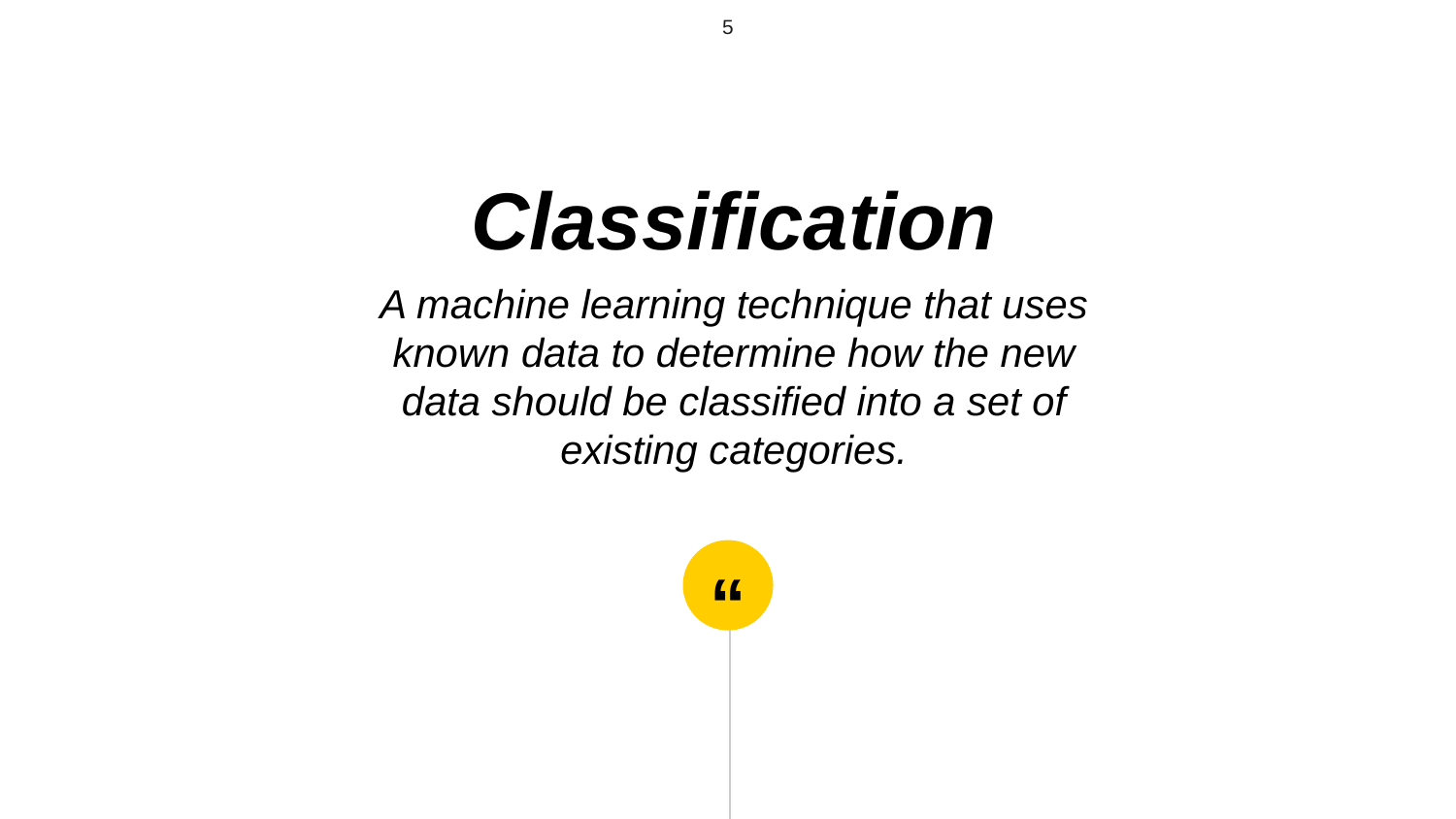

5
Classification
A machine learning technique that uses known data to determine how the new data should be classified into a set of existing categories.